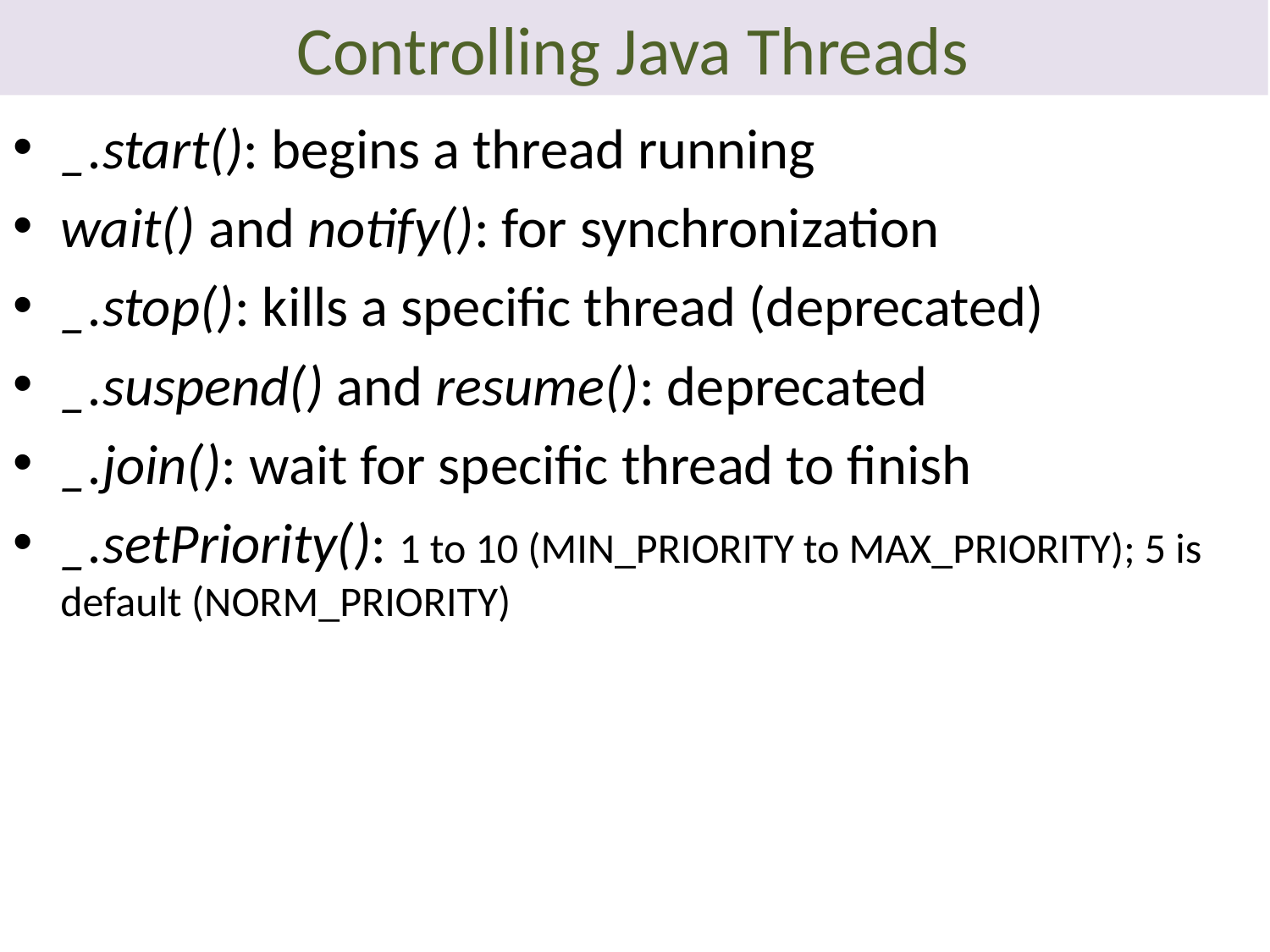

# Controlling Java Threads
_.start(): begins a thread running
wait() and notify(): for synchronization
_.stop(): kills a specific thread (deprecated)
_.suspend() and resume(): deprecated
_.join(): wait for specific thread to finish
_.setPriority(): 1 to 10 (MIN_PRIORITY to MAX_PRIORITY); 5 is default (NORM_PRIORITY)